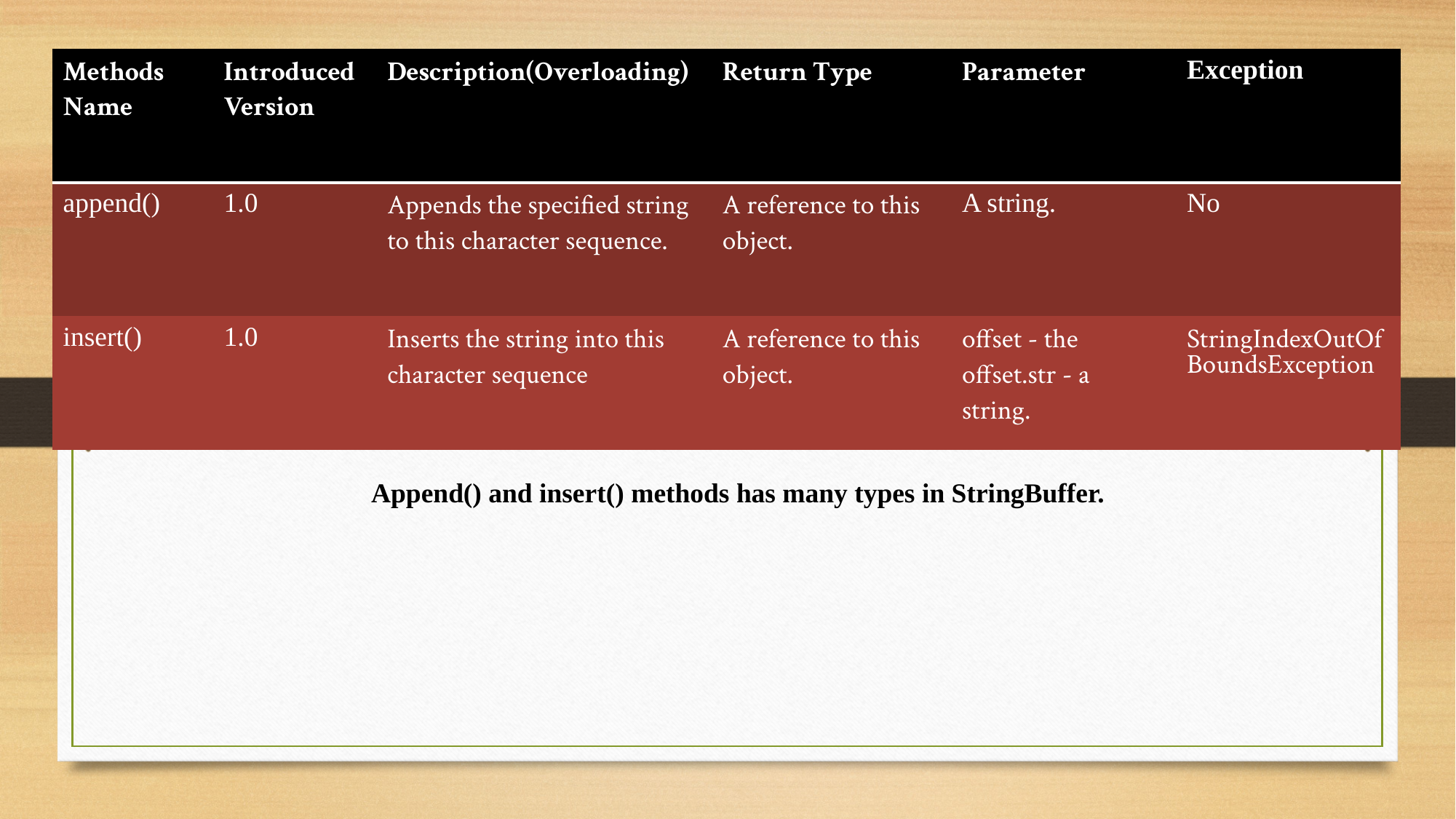

| Methods Name | Introduced Version | Description(Overloading) | Return Type | Parameter | Exception |
| --- | --- | --- | --- | --- | --- |
| append() | 1.0 | Appends the specified string to this character sequence. | A reference to this object. | A string. | No |
| insert() | 1.0 | Inserts the string into this character sequence | A reference to this object. | offset - the offset.str - a string. | StringIndexOutOfBoundsException |
#
Append() and insert() methods has many types in StringBuffer.